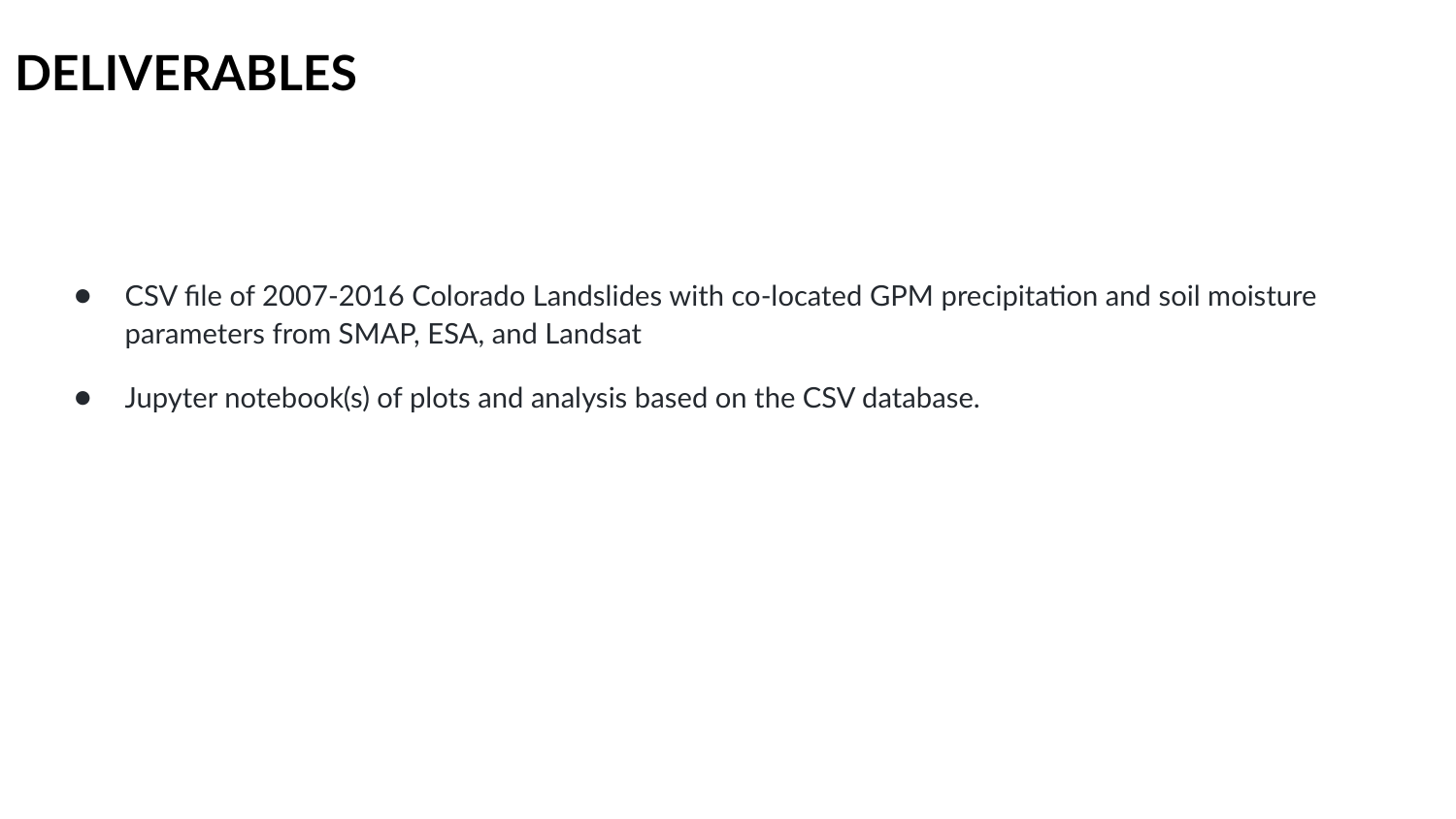

# DELIVERABLES
CSV file of 2007-2016 Colorado Landslides with co-located GPM precipitation and soil moisture parameters from SMAP, ESA, and Landsat
Jupyter notebook(s) of plots and analysis based on the CSV database.